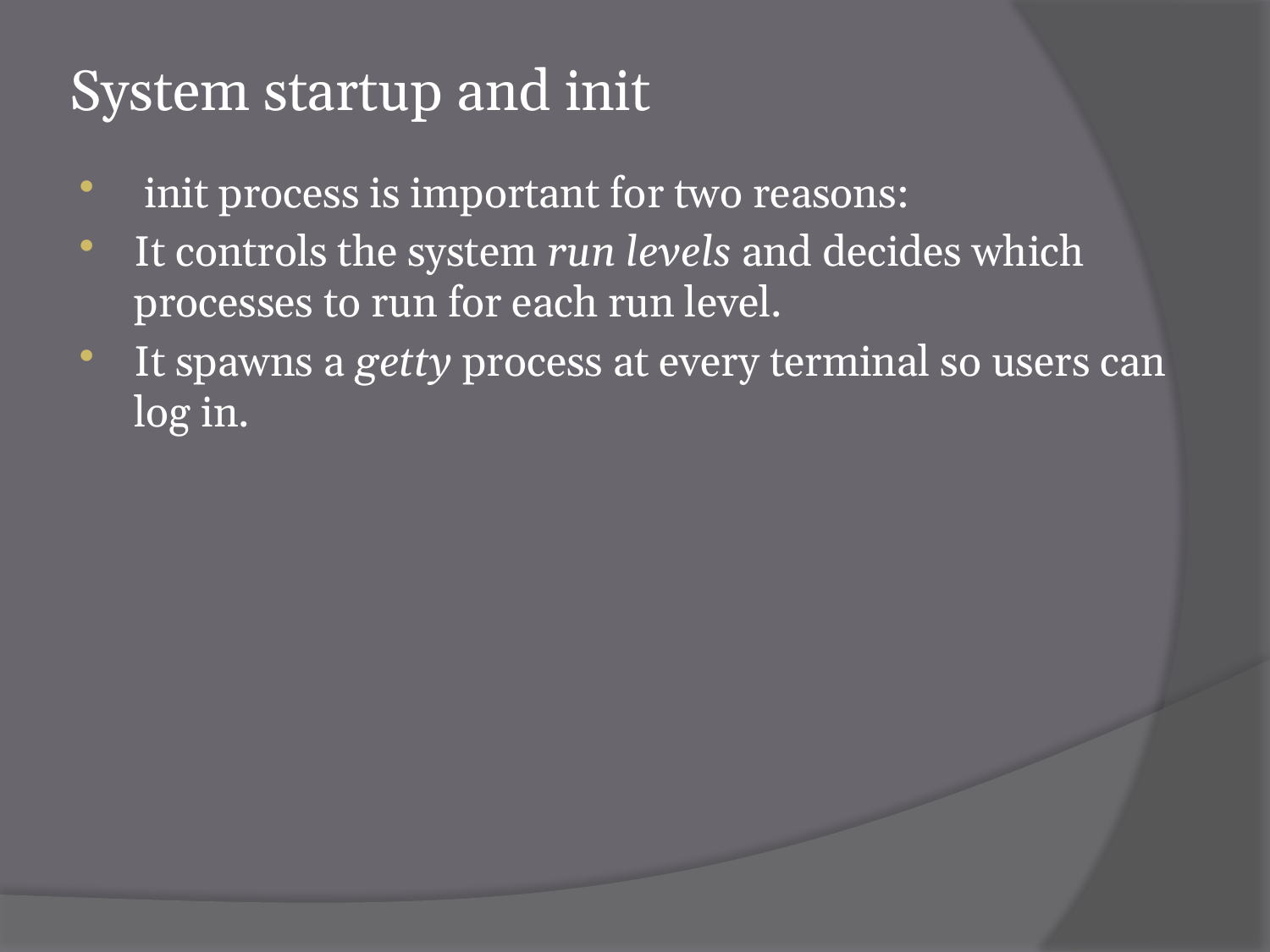

# System startup and init
 init process is important for two reasons:
It controls the system run levels and decides which processes to run for each run level.
It spawns a getty process at every terminal so users can log in.